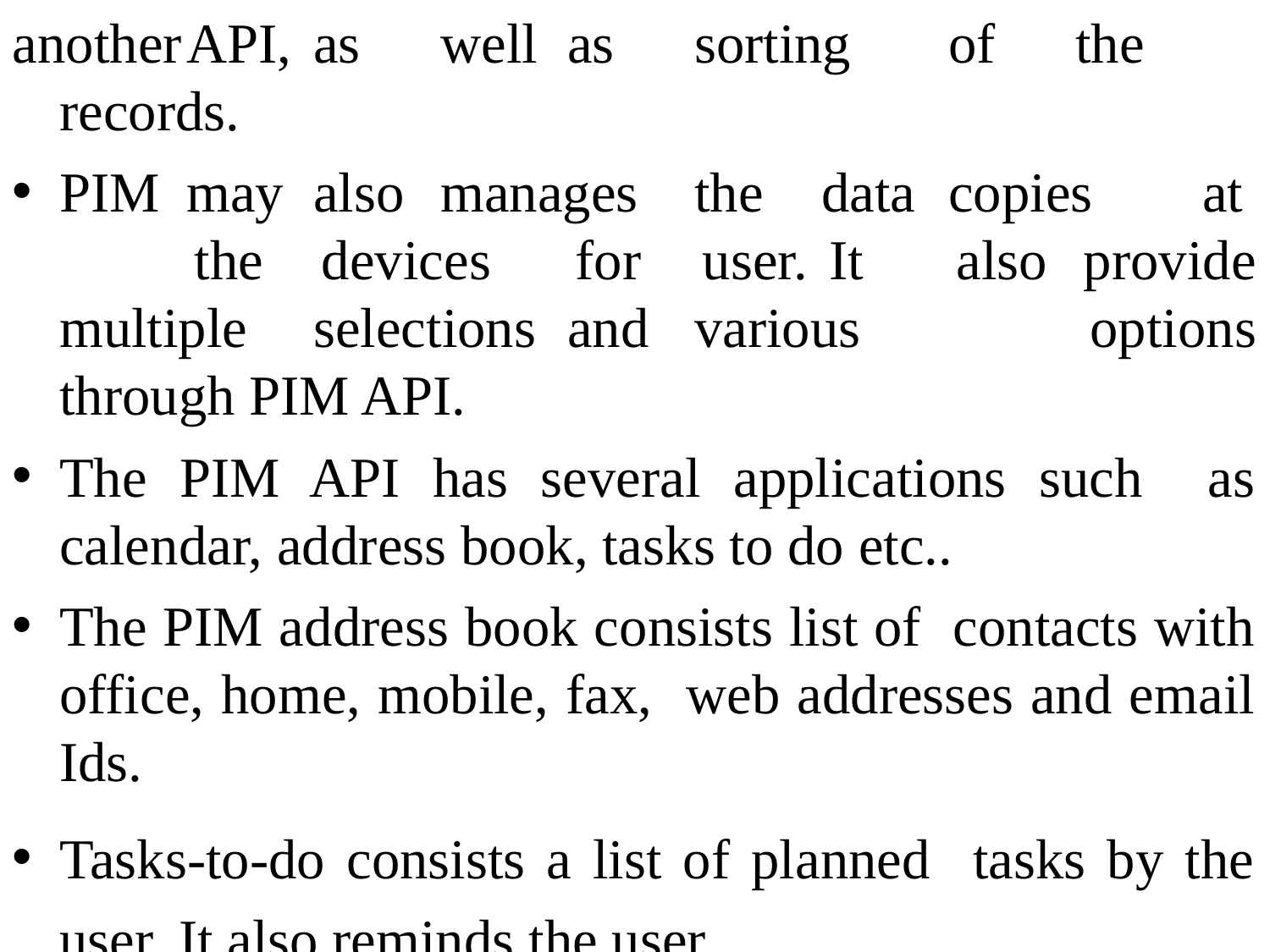

another	API,	as	well	as	sorting	of	the  records.
PIM	may	also	manages	the	data	copies	at
the	devices	for	user.	It	also	provide
options
multiple	selections	and	various  through PIM API.
The PIM API has several applications such  as calendar, address book, tasks to do etc..
The PIM address book consists list of  contacts with office, home, mobile, fax,  web addresses and email Ids.
Tasks-to-do consists a list of planned  tasks by the user. It also reminds the user